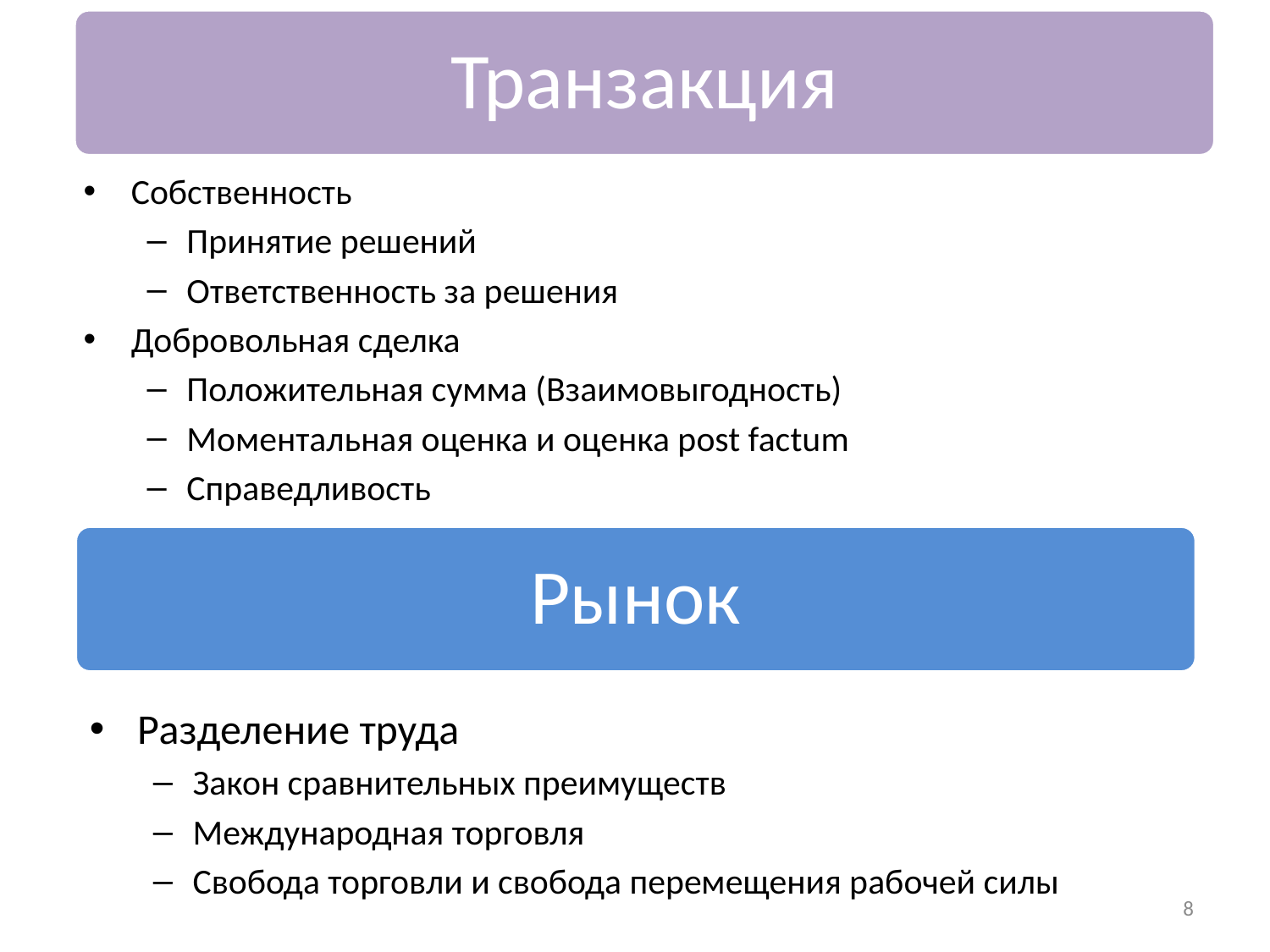

Транзакция
Собственность
Принятие решений
Ответственность за решения
Добровольная сделка
Положительная сумма (Взаимовыгодность)
Моментальная оценка и оценка post factum
Справедливость

Рынок
Разделение труда
Закон сравнительных преимуществ
Международная торговля
Свобода торговли и свобода перемещения рабочей силы

8